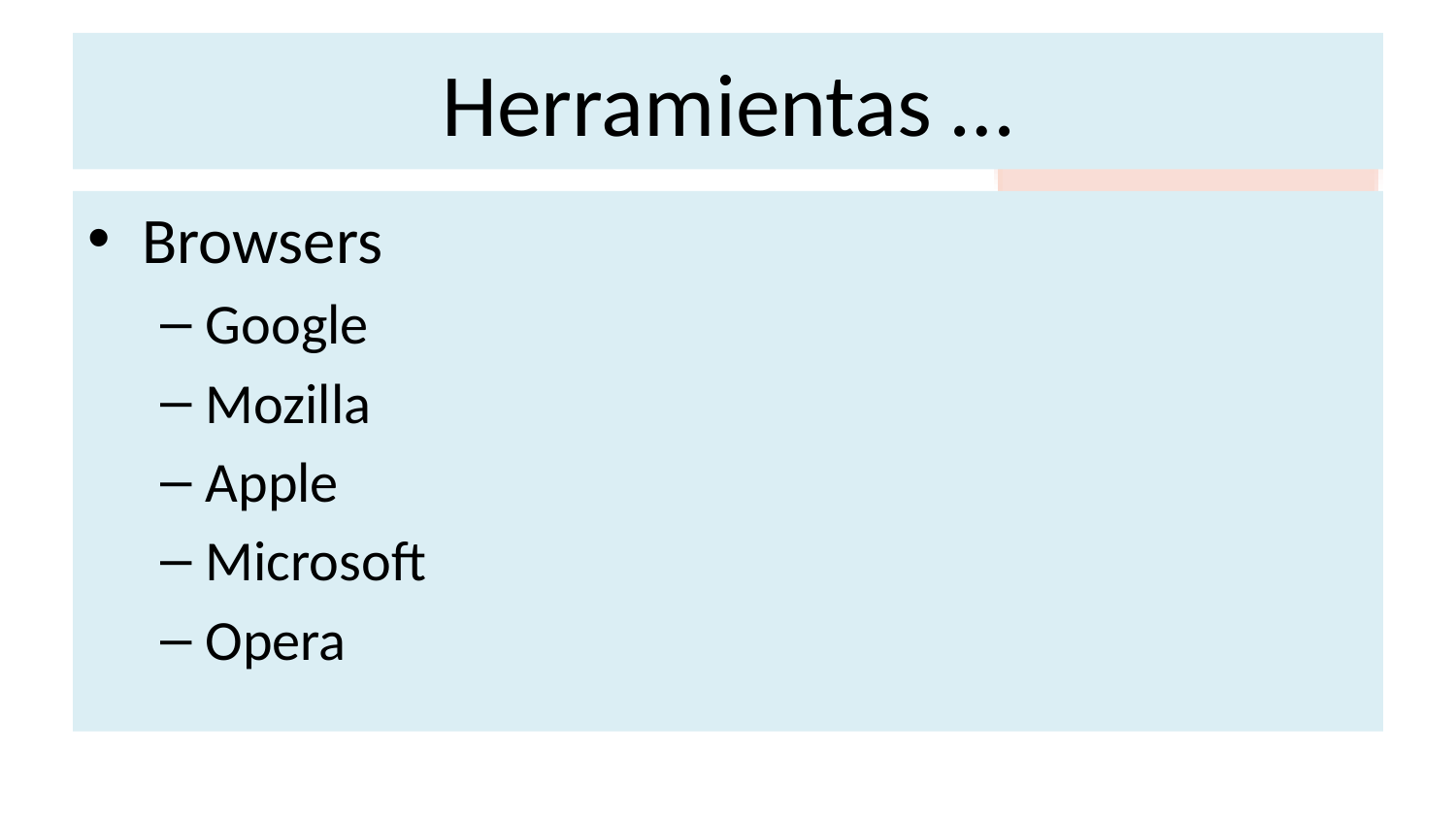

# Herramientas …
Browsers
Google
Mozilla
Apple
Microsoft
Opera